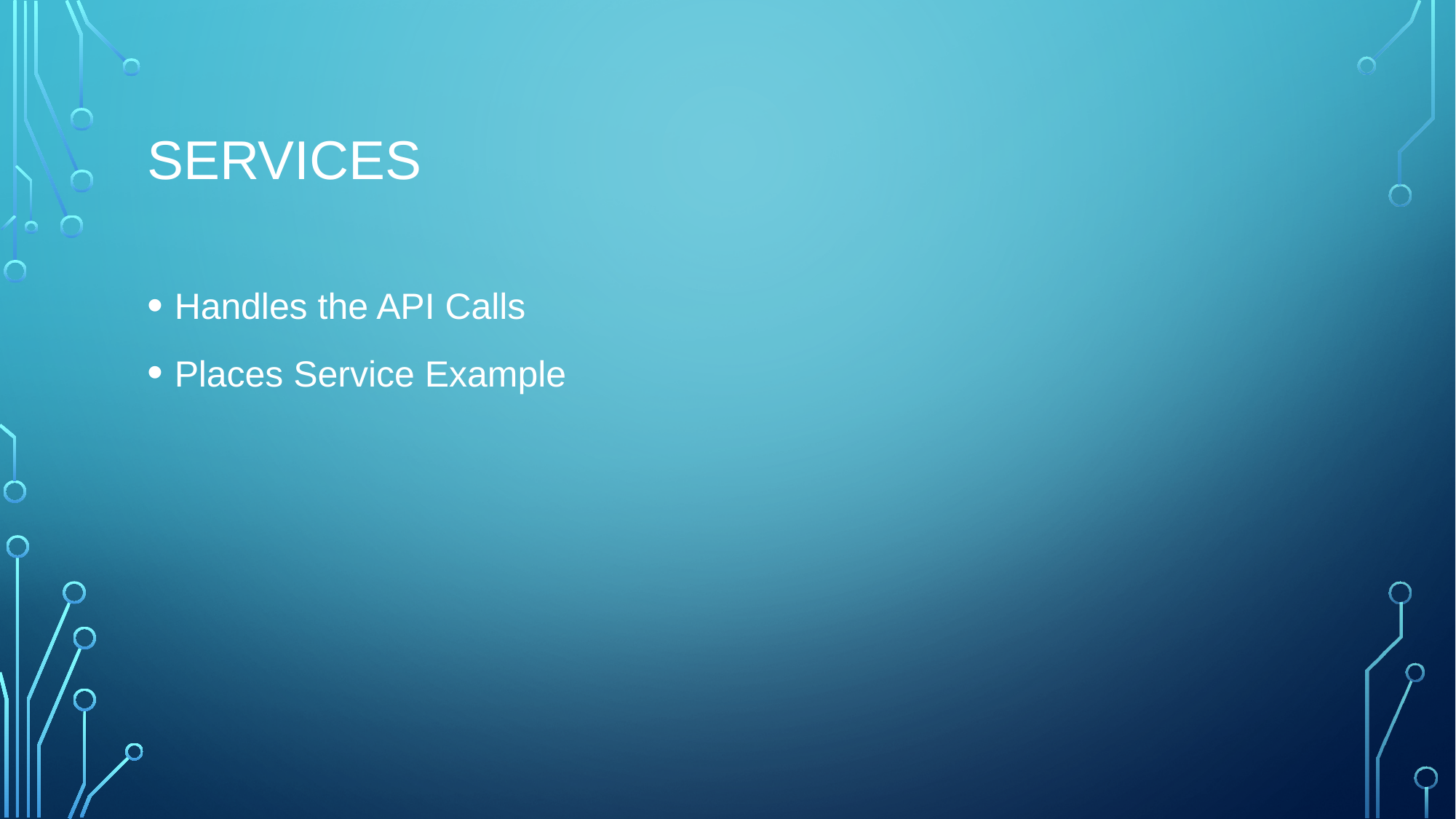

# Services
Handles the API Calls
Places Service Example